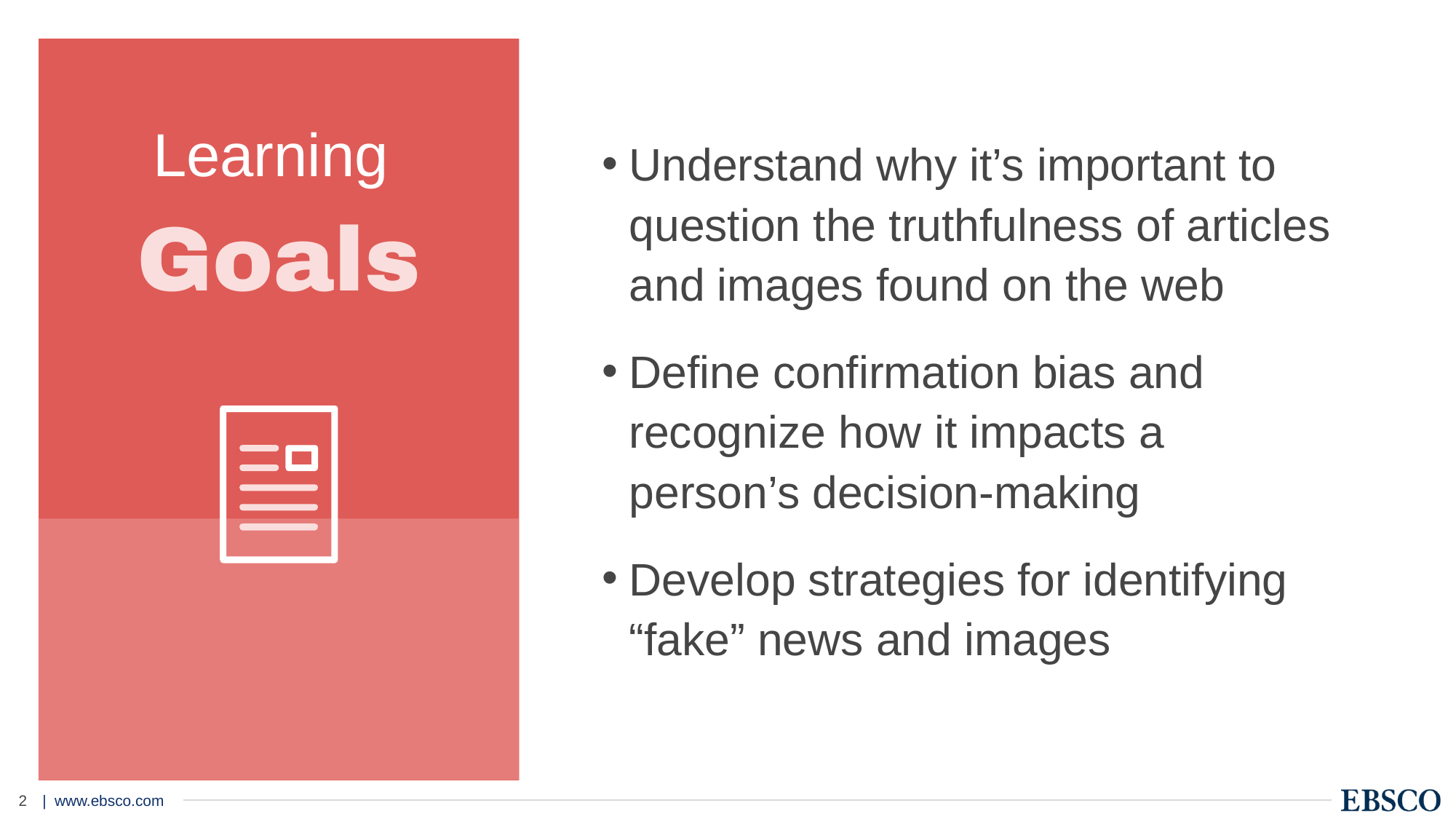

# Learning Goals
Understand why it’s important to question the truthfulness of articles and images found on the web
Define confirmation bias and recognize how it impacts a
person’s decision-making
Develop strategies for identifying “fake” news and images